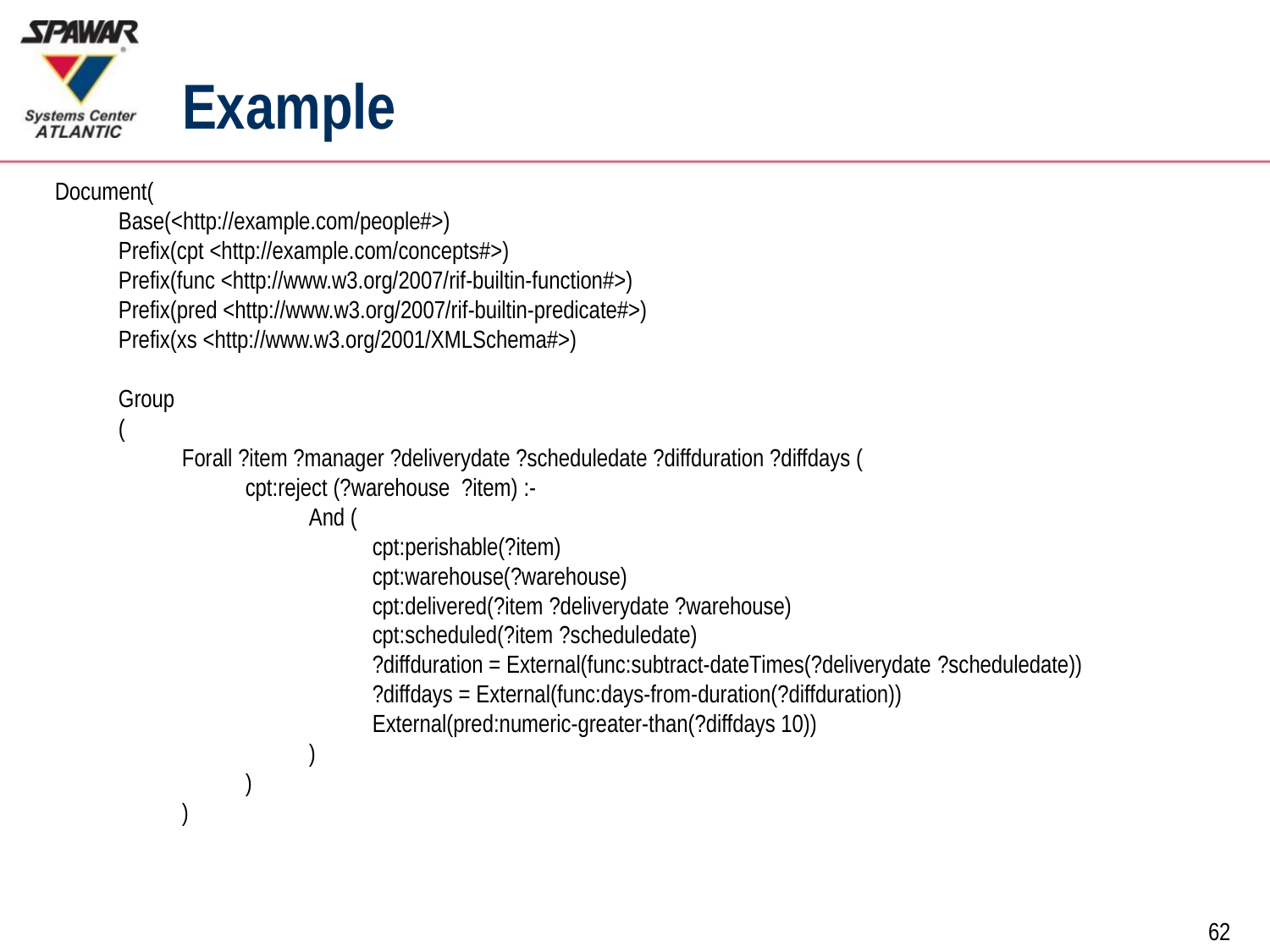

# Example
Document(
Base(<http://example.com/people#>)
Prefix(cpt <http://example.com/concepts#>)
Prefix(func <http://www.w3.org/2007/rif-builtin-function#>)
Prefix(pred <http://www.w3.org/2007/rif-builtin-predicate#>)
Prefix(xs <http://www.w3.org/2001/XMLSchema#>)

Group
(
Forall ?item ?manager ?deliverydate ?scheduledate ?diffduration ?diffdays (
cpt:reject (?warehouse  ?item) :-
And (
cpt:perishable(?item)
cpt:warehouse(?warehouse)
cpt:delivered(?item ?deliverydate ?warehouse)
cpt:scheduled(?item ?scheduledate)
?diffduration = External(func:subtract-dateTimes(?deliverydate ?scheduledate))
?diffdays = External(func:days-from-duration(?diffduration))
External(pred:numeric-greater-than(?diffdays 10))
)
)
)